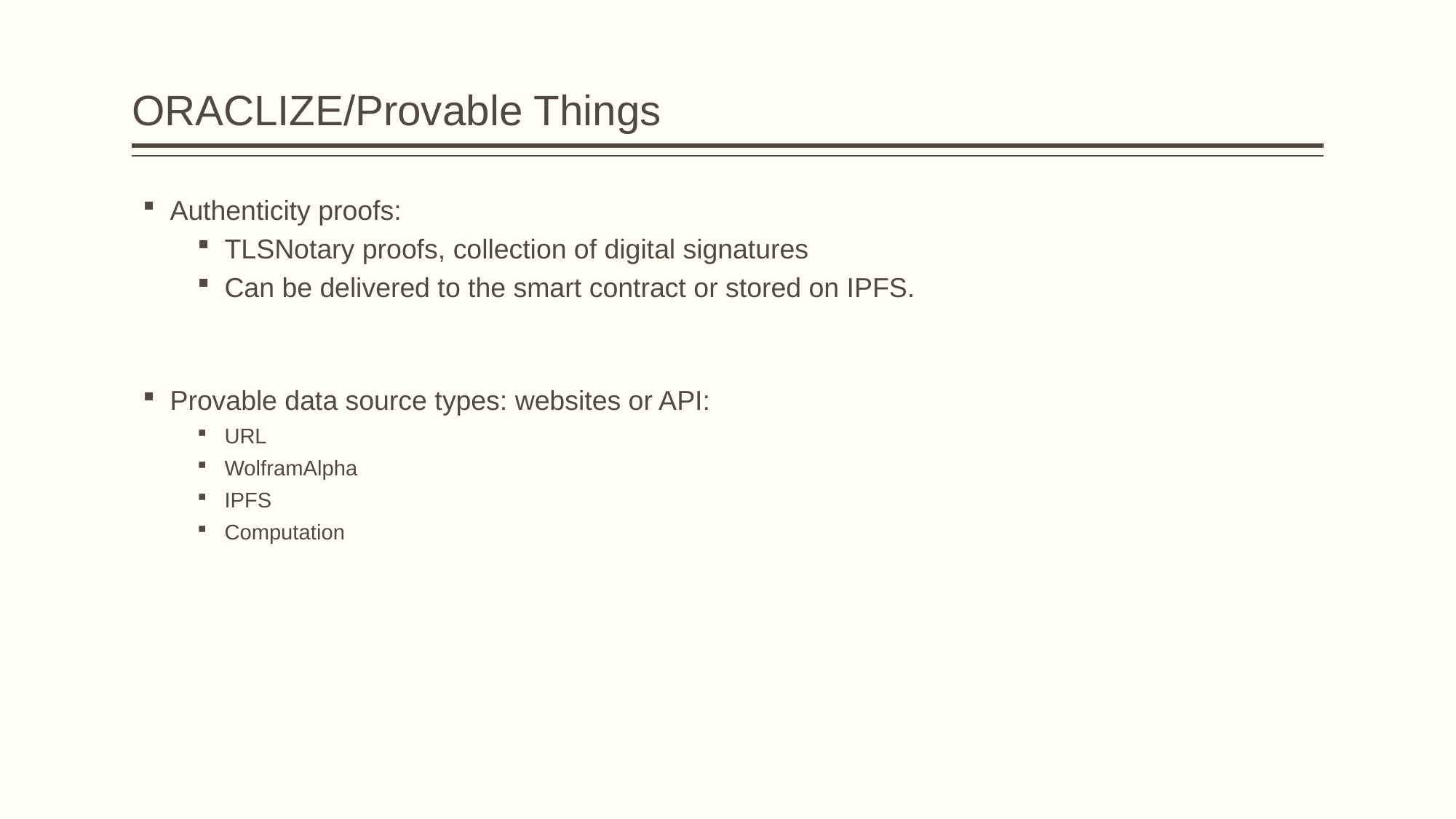

# ORACLIZE/Provable Things
Authenticity proofs:
TLSNotary proofs, collection of digital signatures
Can be delivered to the smart contract or stored on IPFS.

Provable data source types: websites or API:
URL
WolframAlpha
IPFS
Computation